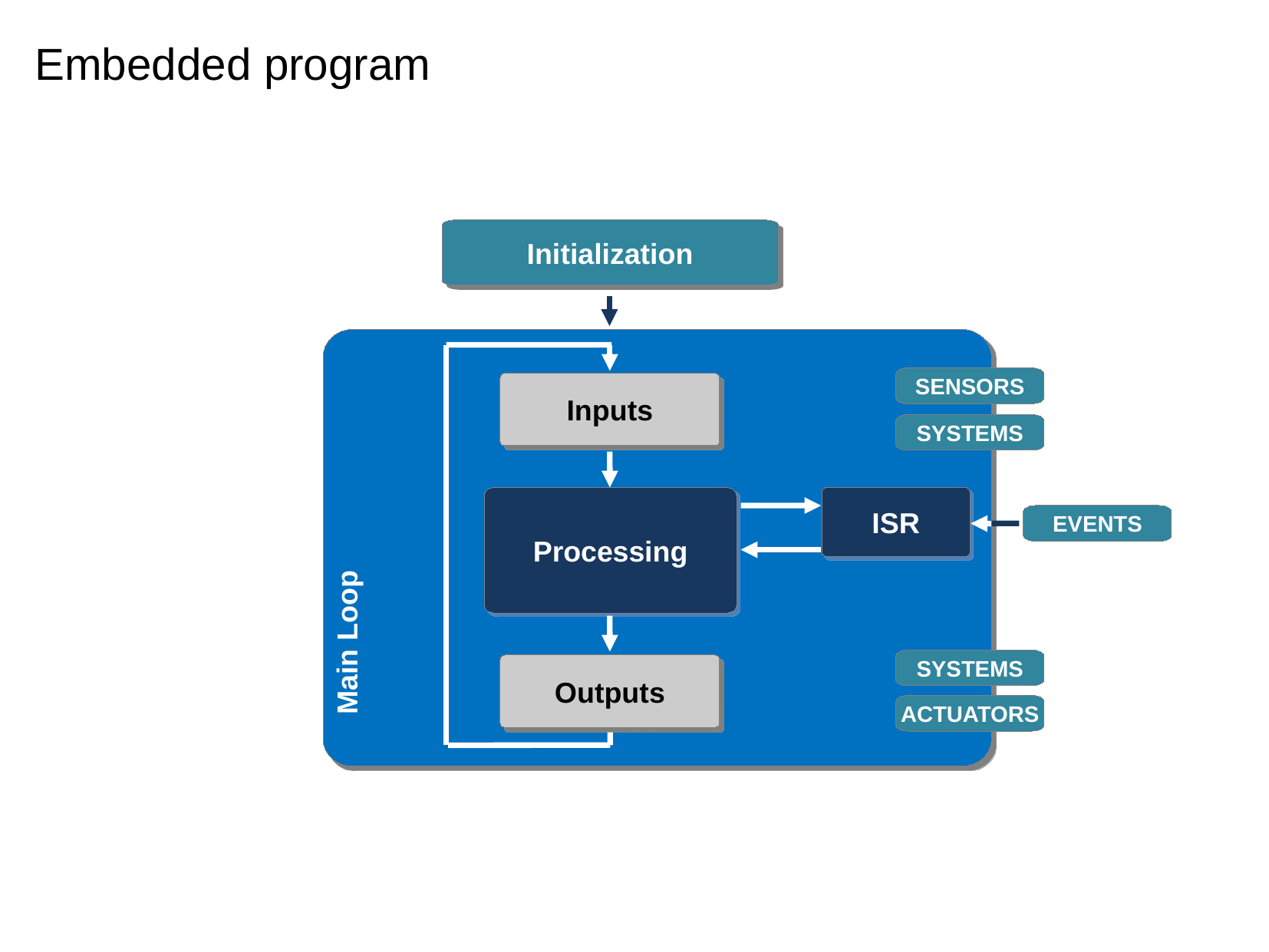

Embedded program
Initialization

     Main Loop

SENSORS
Inputs
SYSTEMS

Processing
ISR

EVENTS

SYSTEMS
Outputs
ACTUATORS